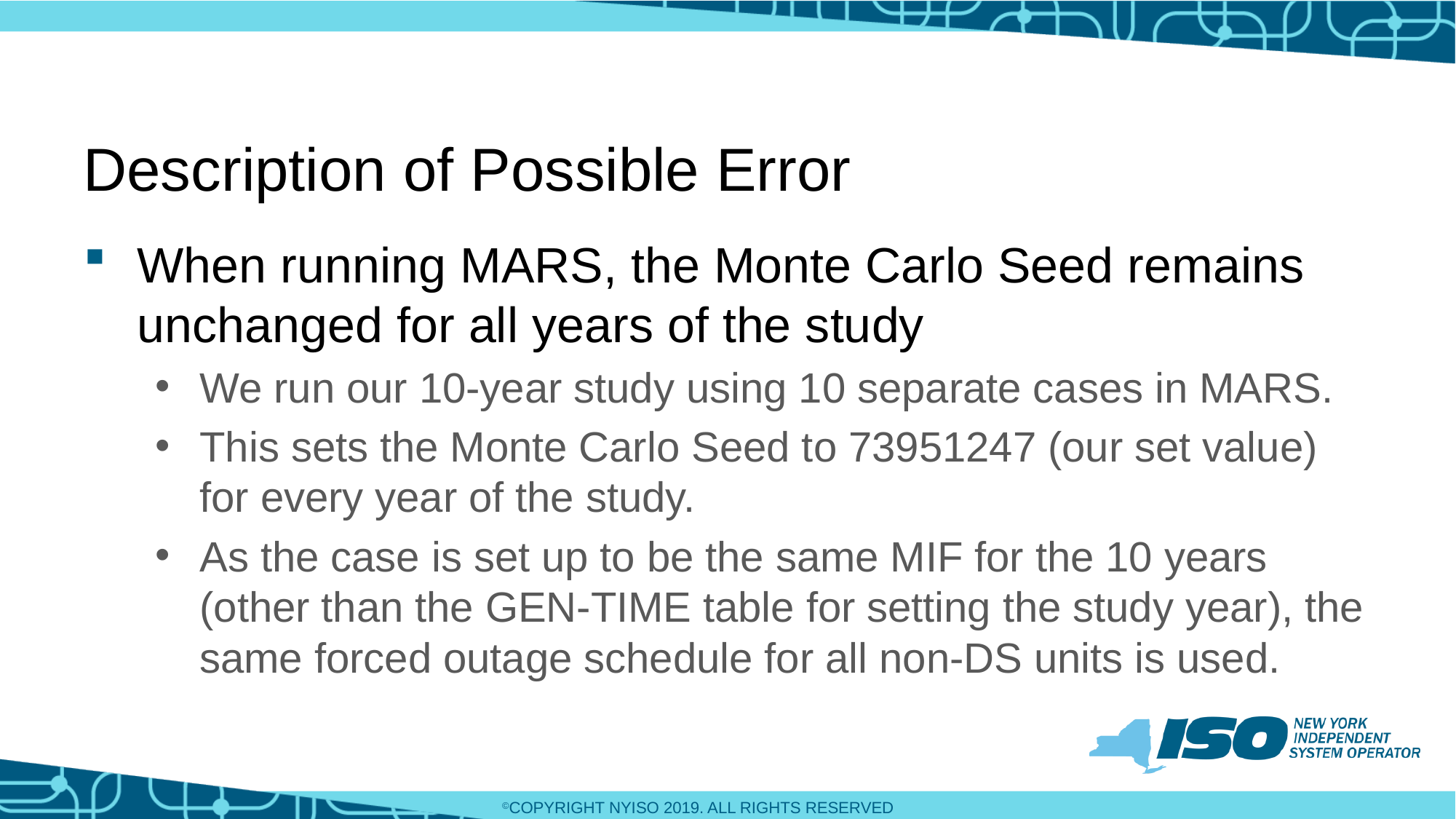

# Description of Possible Error
When running MARS, the Monte Carlo Seed remains unchanged for all years of the study
We run our 10-year study using 10 separate cases in MARS.
This sets the Monte Carlo Seed to 73951247 (our set value) for every year of the study.
As the case is set up to be the same MIF for the 10 years (other than the GEN-TIME table for setting the study year), the same forced outage schedule for all non-DS units is used.